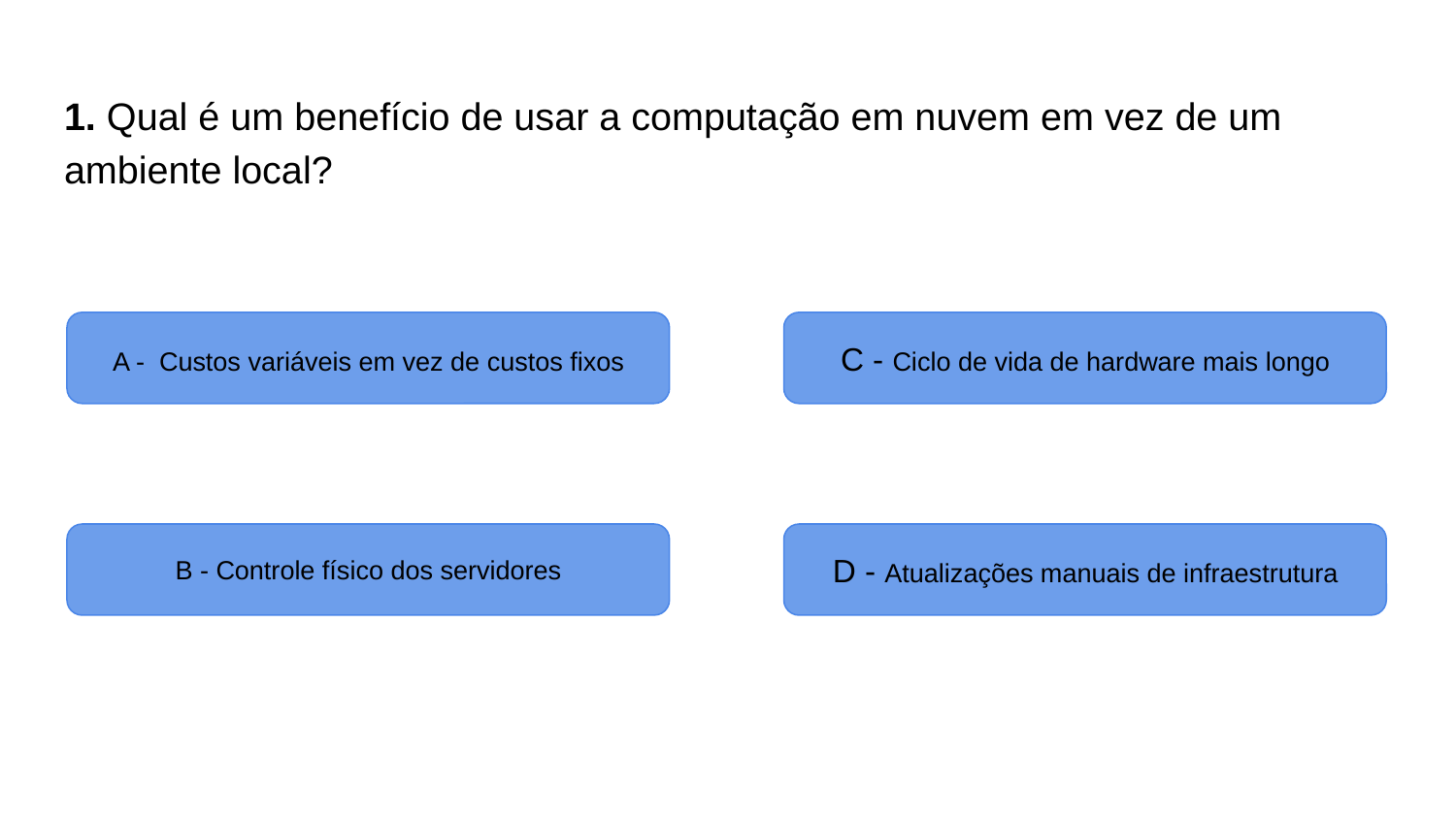

# 1. Qual é um benefício de usar a computação em nuvem em vez de um ambiente local?

A -  Custos variáveis em vez de custos fixos
C - Ciclo de vida de hardware mais longo
B - Controle físico dos servidores
D - Atualizações manuais de infraestrutura